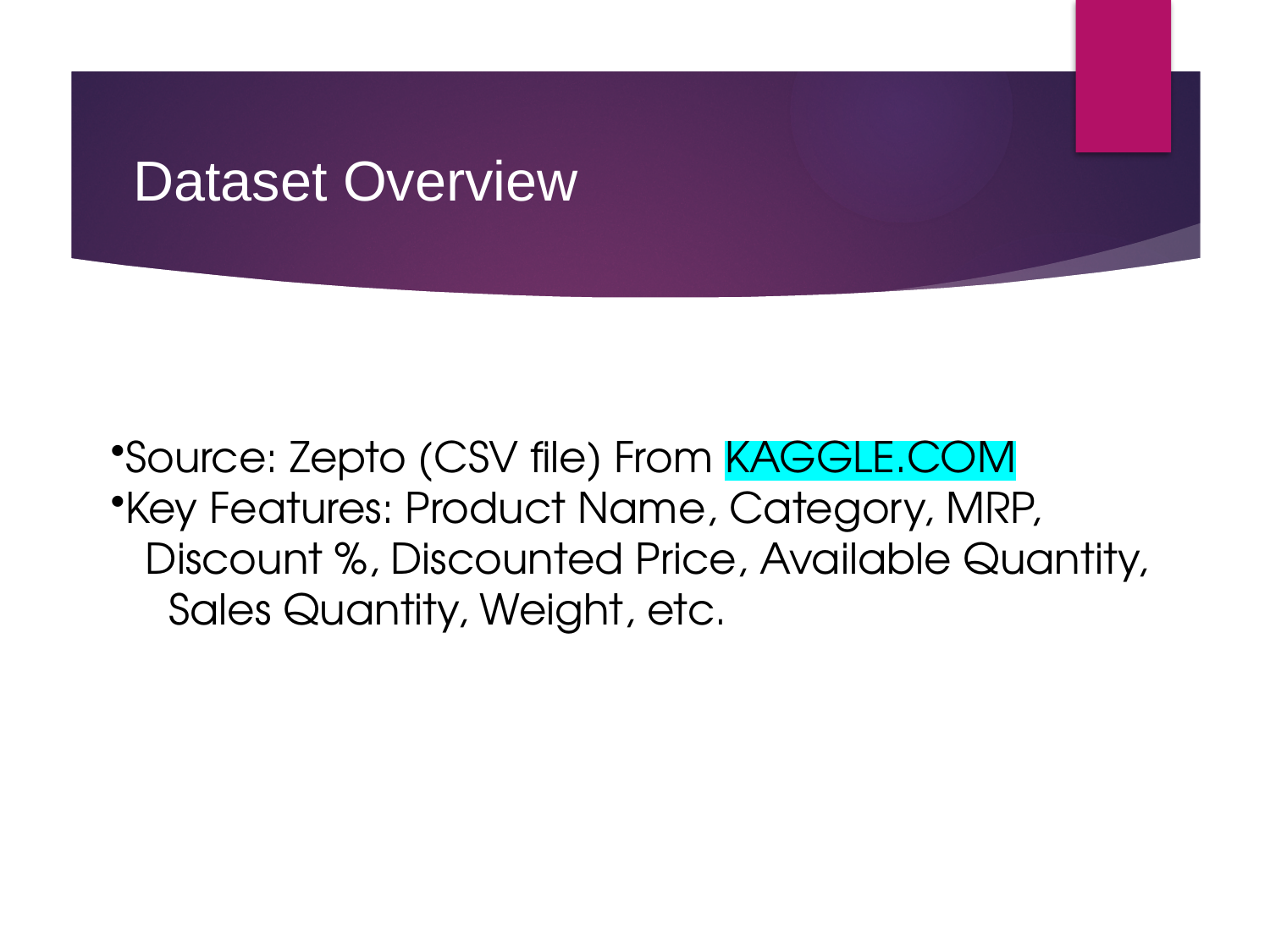

# Dataset Overview
Source: Zepto (CSV file) From KAGGLE.COM
Key Features: Product Name, Category, MRP,
   Discount %, Discounted Price, Available Quantity,
     Sales Quantity, Weight, etc.